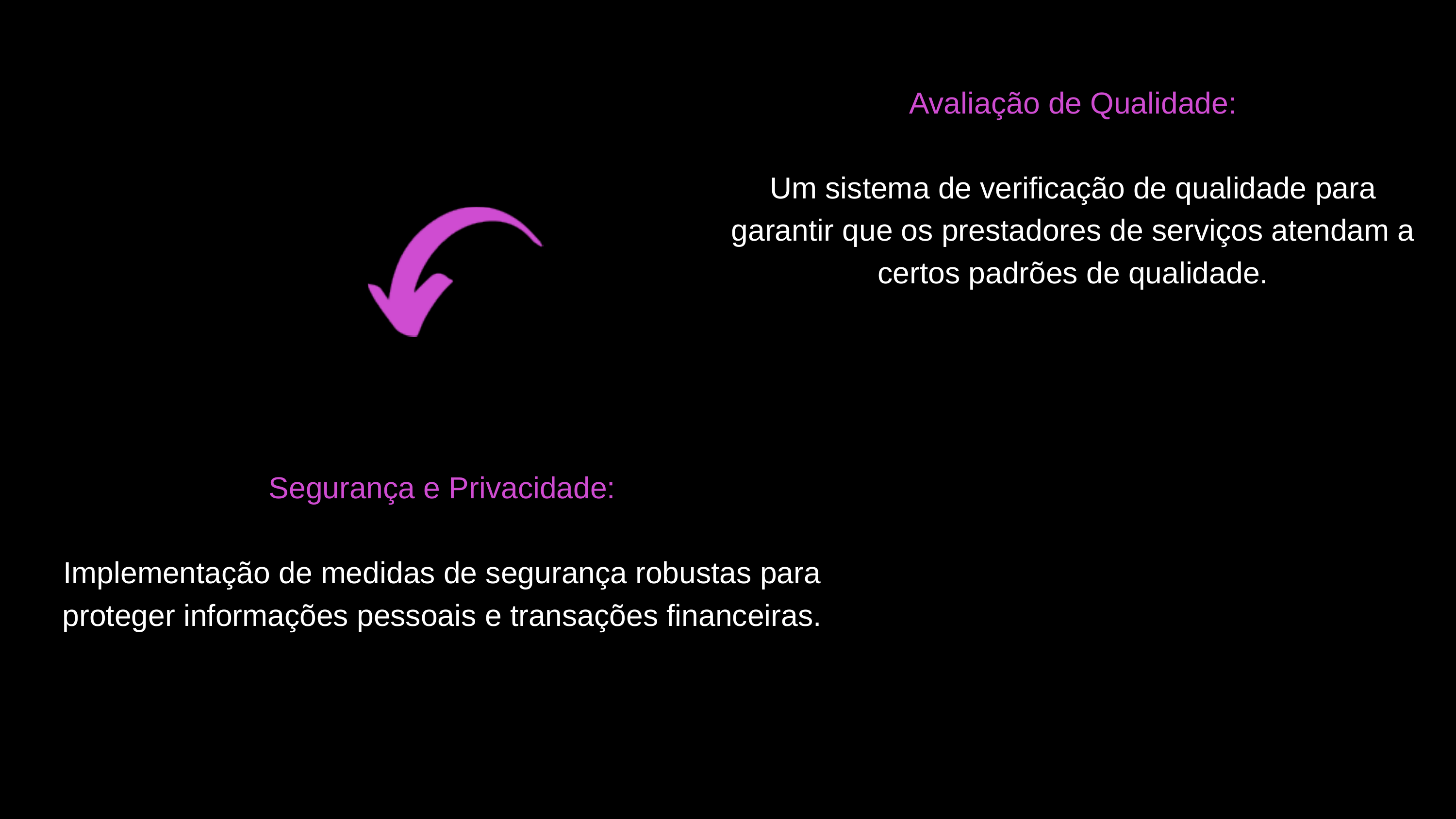

Avaliação de Qualidade:

Um sistema de verificação de qualidade para garantir que os prestadores de serviços atendam a certos padrões de qualidade.

Segurança e Privacidade:

Implementação de medidas de segurança robustas para proteger informações pessoais e transações financeiras.